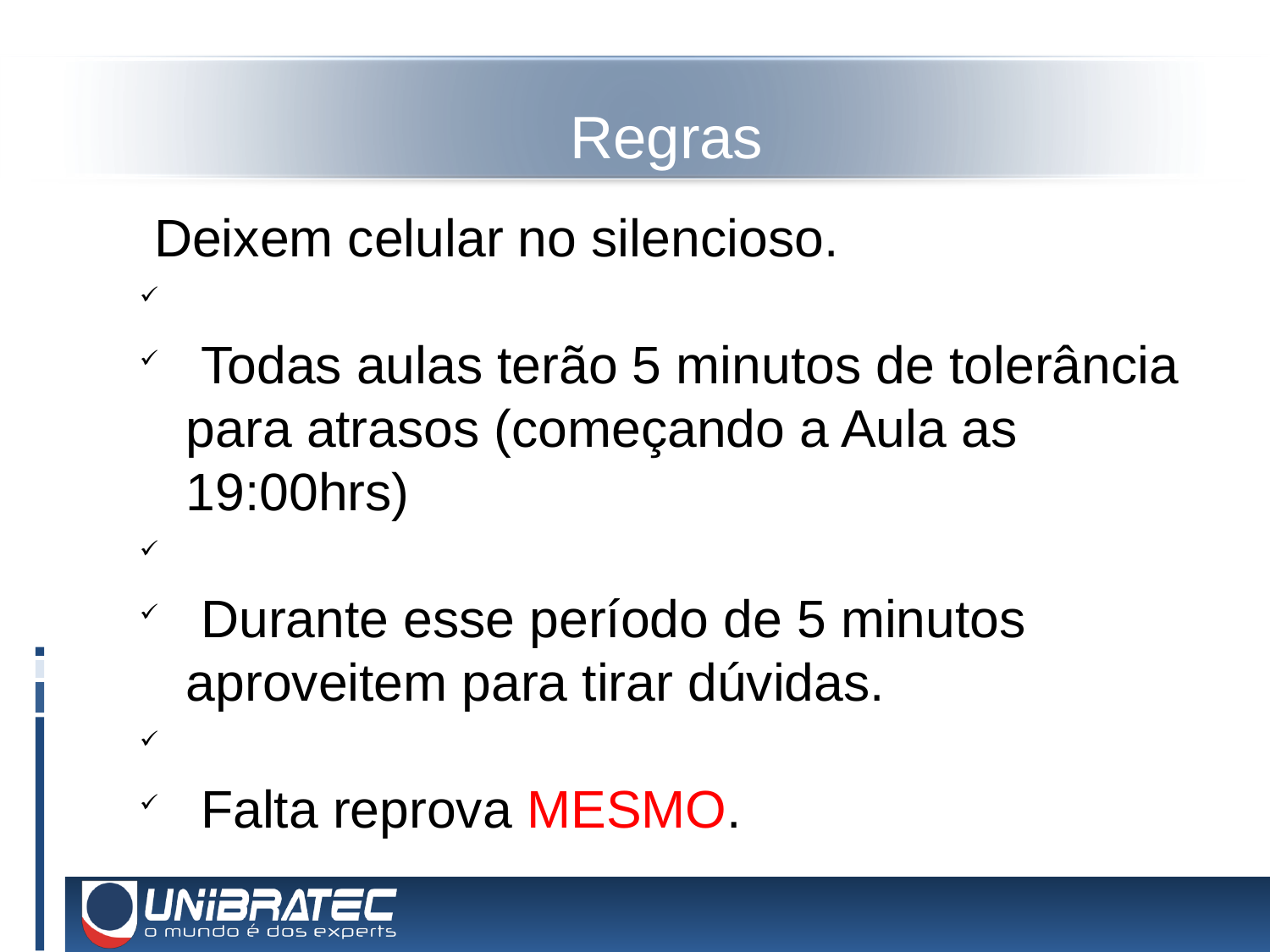

Regras
 Deixem celular no silencioso.

 Todas aulas terão 5 minutos de tolerância para atrasos (começando a Aula as 19:00hrs)

 Durante esse período de 5 minutos aproveitem para tirar dúvidas.

 Falta reprova MESMO.